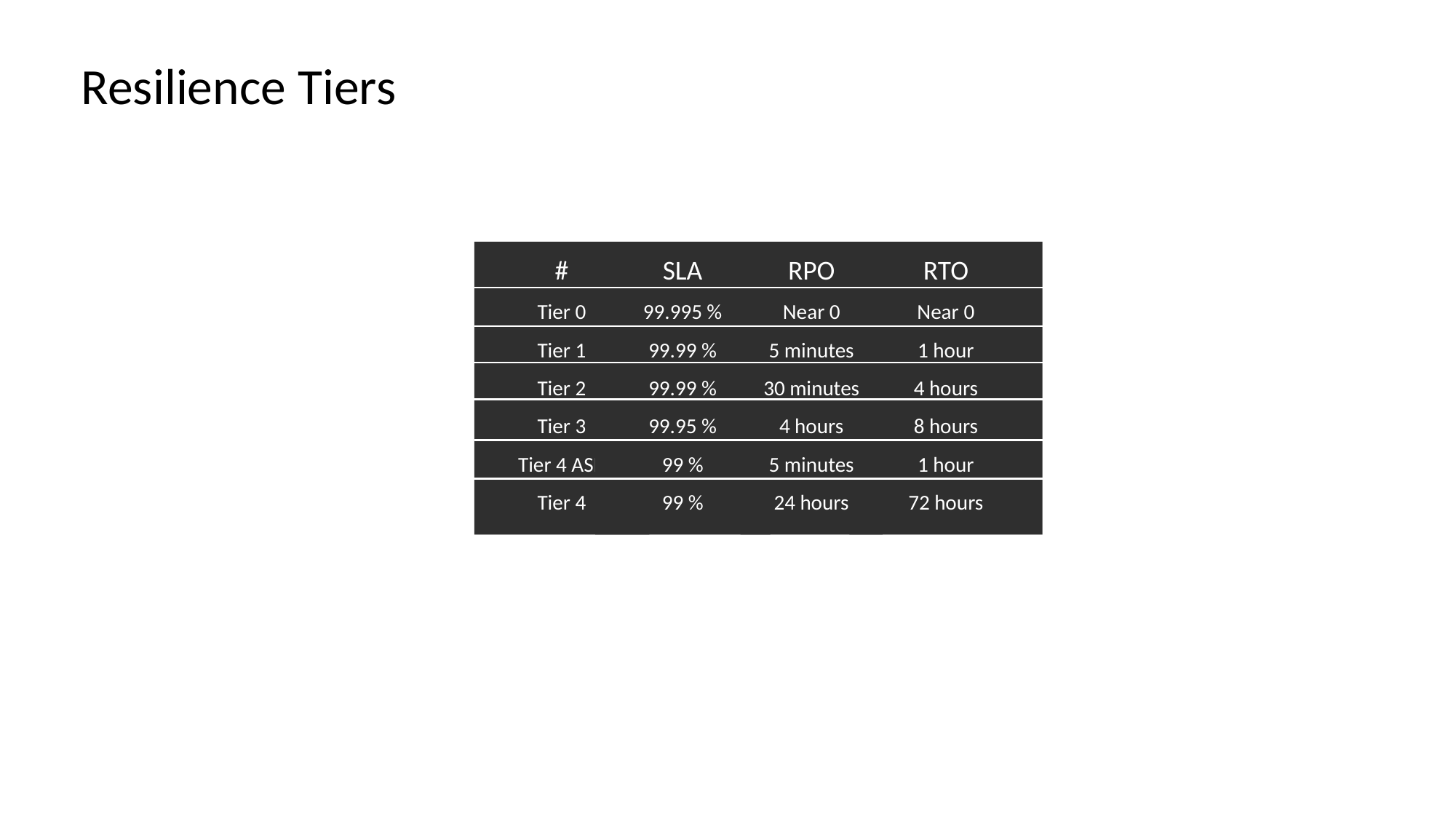

# Resilience Tiers
RPO
Near 0
5 minutes
30 minutes
4 hours
5 minutes
24 hours
#
Tier 0
Tier 1
Tier 2
Tier 3
Tier 4 ASR
Tier 4
SLA
99.995 %
99.99 %
99.99 %
99.95 %
99 %
99 %
RTO
Near 0
1 hour
4 hours
8 hours
1 hour
72 hours